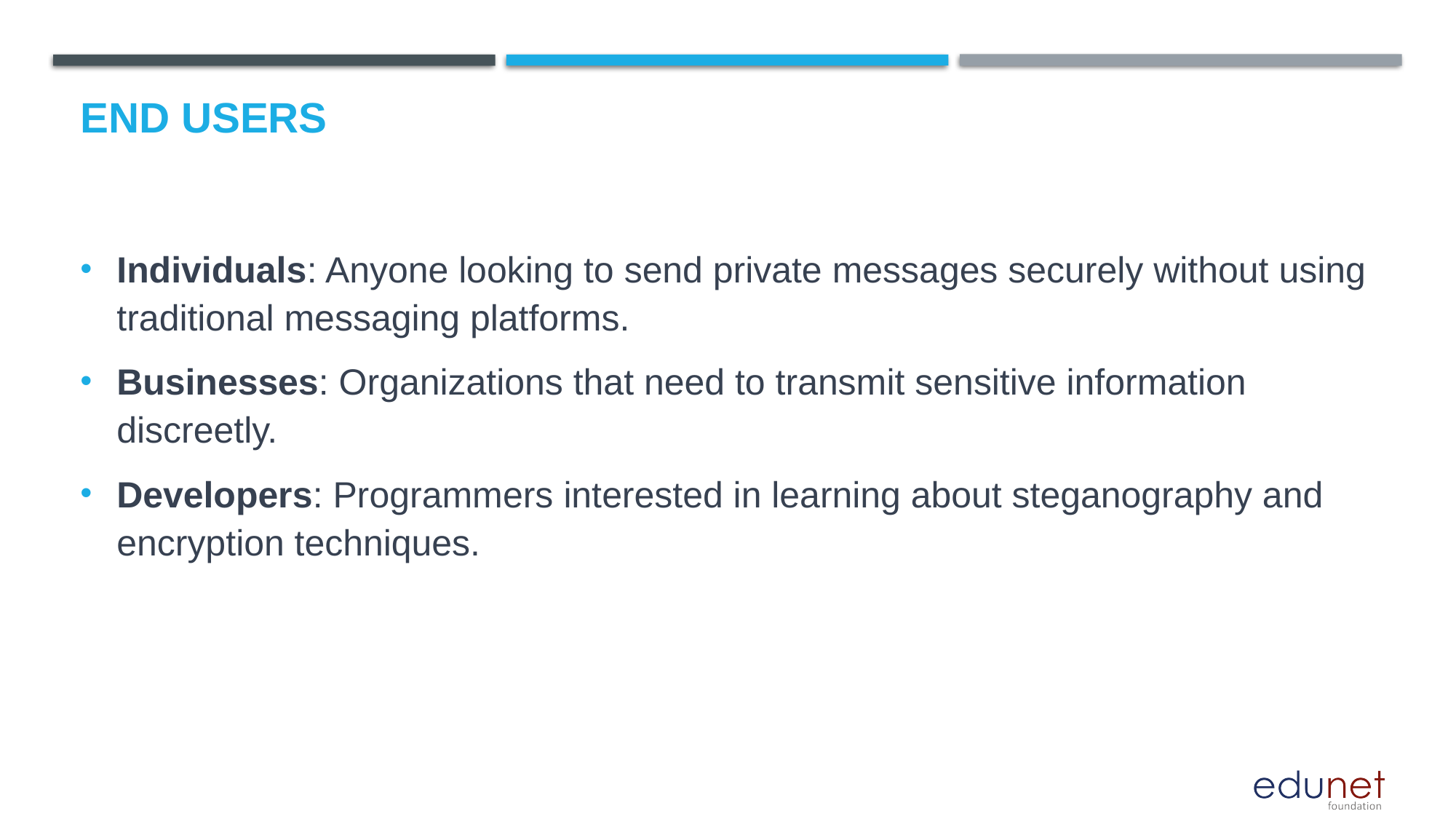

# End users
Individuals: Anyone looking to send private messages securely without using traditional messaging platforms.
Businesses: Organizations that need to transmit sensitive information discreetly.
Developers: Programmers interested in learning about steganography and encryption techniques.